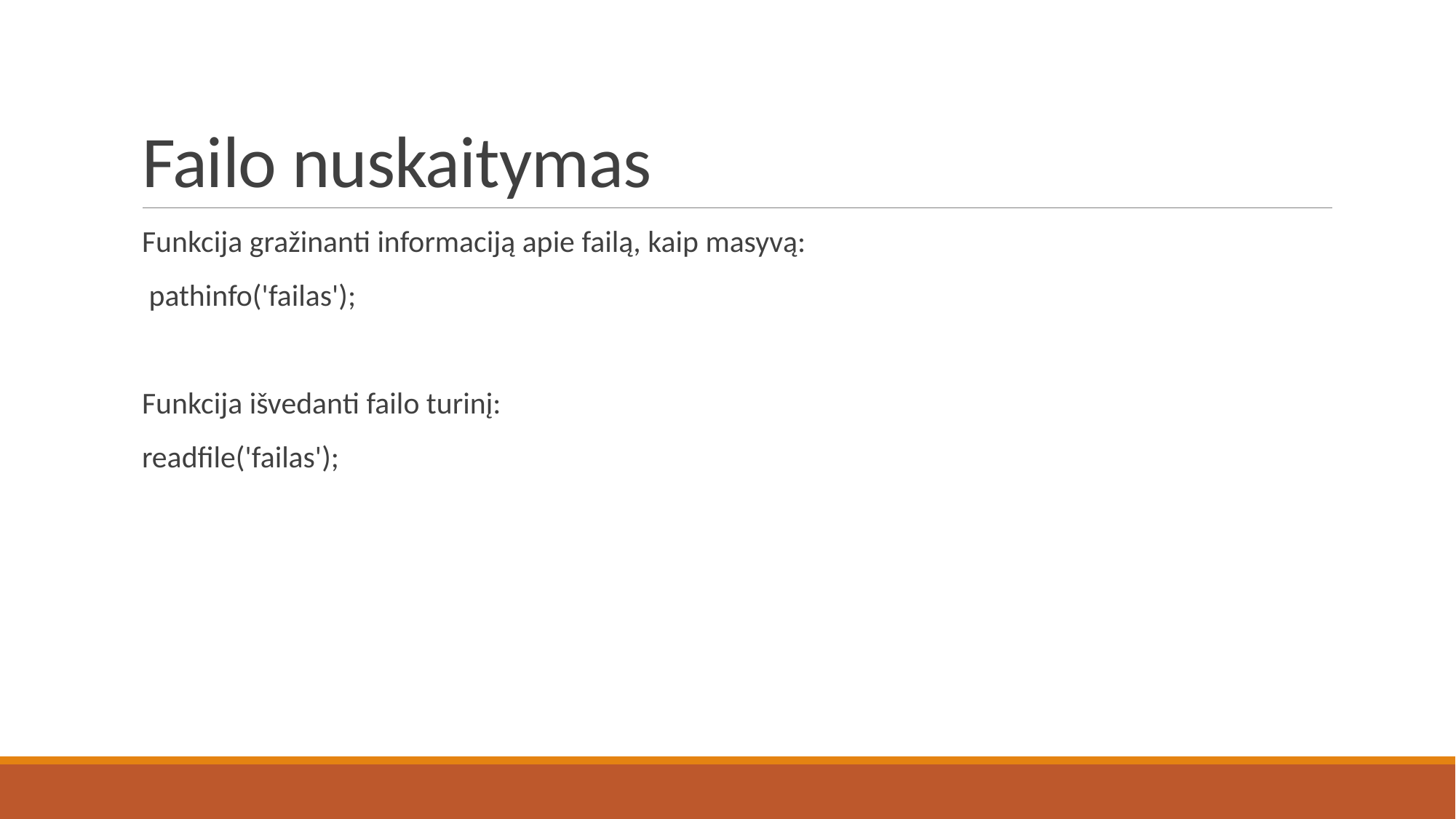

# Failo nuskaitymas
Funkcija gražinanti informaciją apie failą, kaip masyvą:
 pathinfo('failas');

Funkcija išvedanti failo turinį:
readfile('failas');